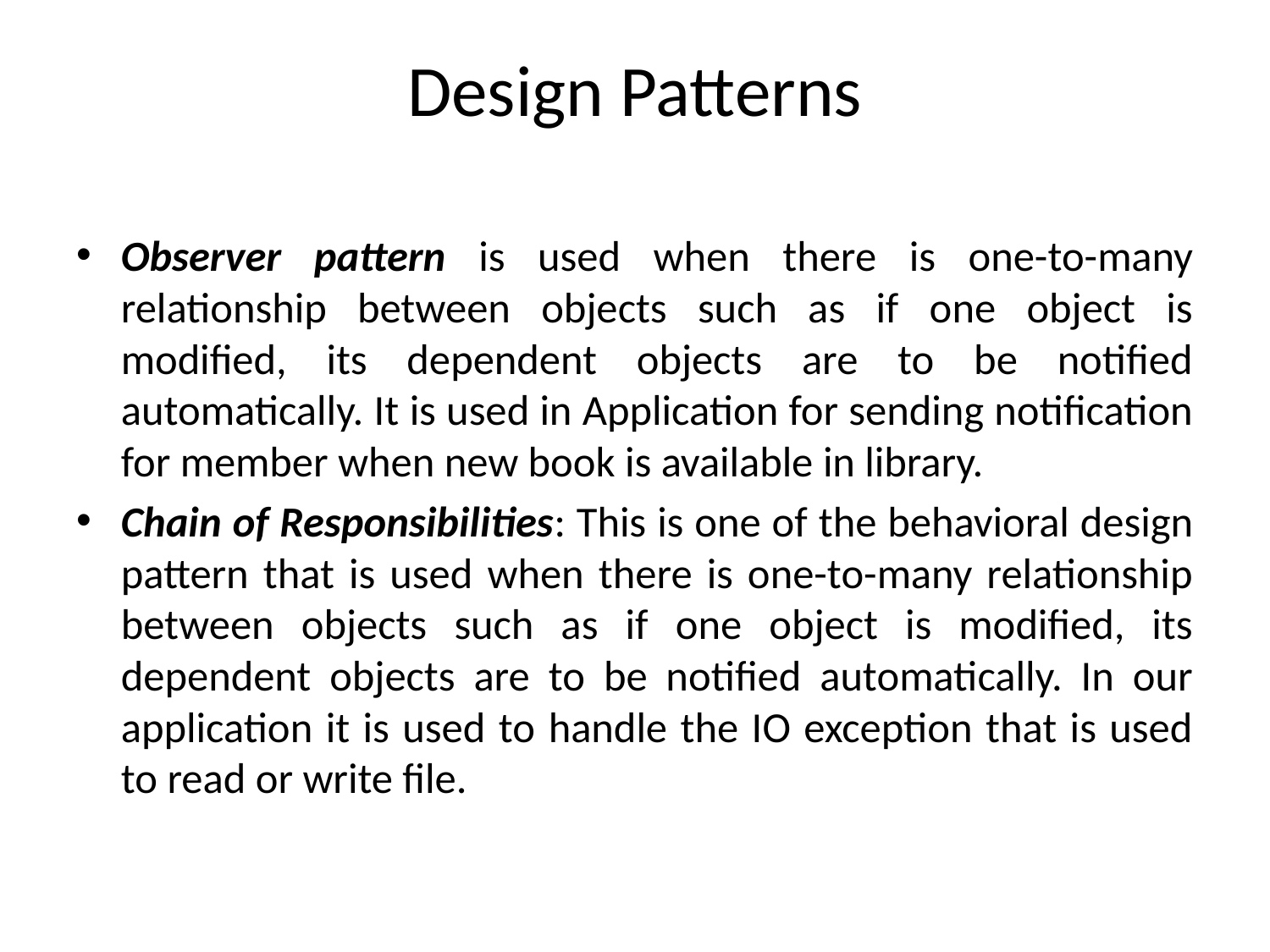

# Design Patterns
Observer pattern is used when there is one-to-many relationship between objects such as if one object is modified, its dependent objects are to be notified automatically. It is used in Application for sending notification for member when new book is available in library.
Chain of Responsibilities: This is one of the behavioral design pattern that is used when there is one-to-many relationship between objects such as if one object is modified, its dependent objects are to be notified automatically. In our application it is used to handle the IO exception that is used to read or write file.